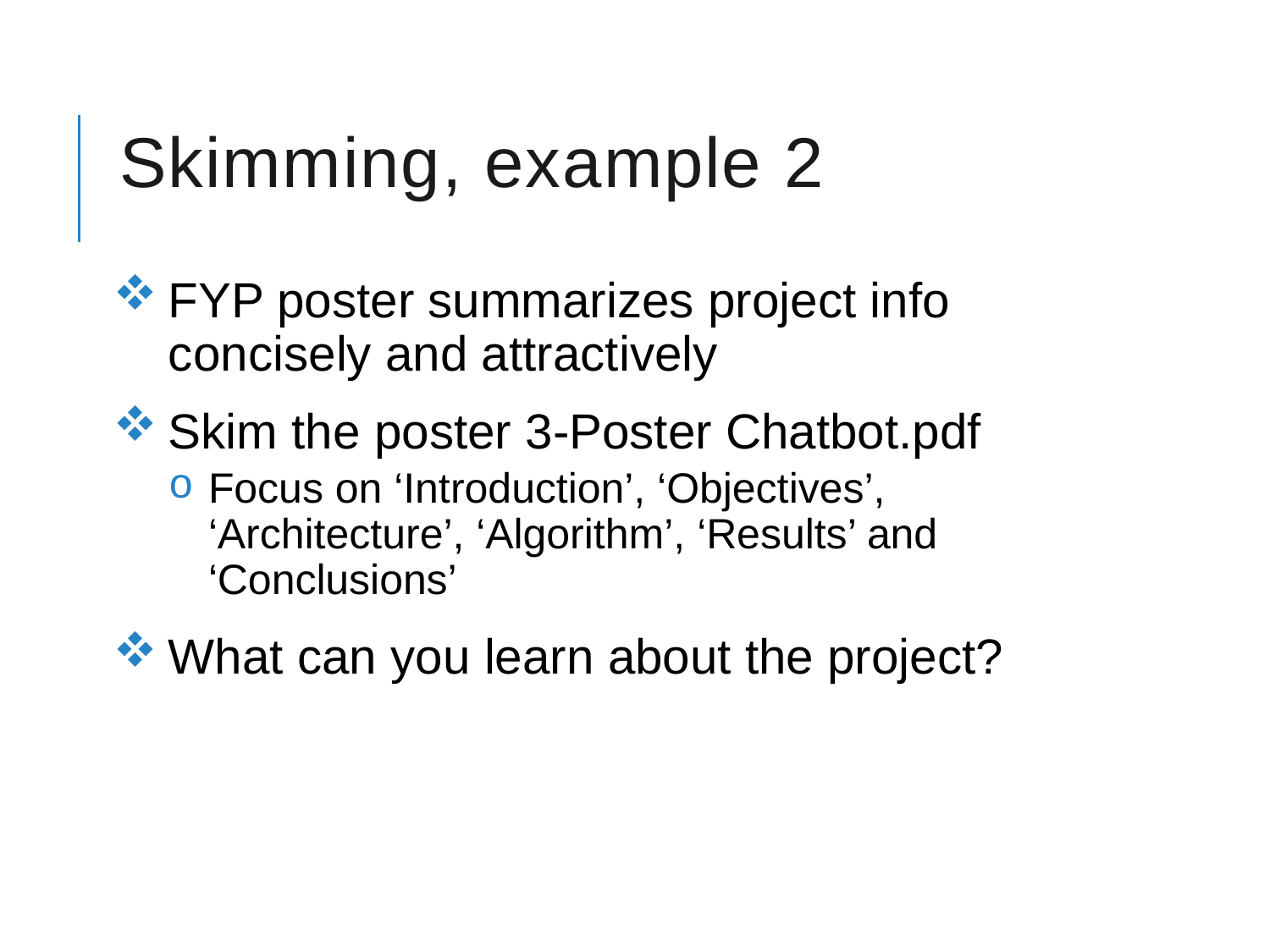

# Skimming, example 2
FYP poster summarizes project info concisely and attractively
Skim the poster 3-Poster Chatbot.pdf
Focus on ‘Introduction’, ‘Objectives’, ‘Architecture’, ‘Algorithm’, ‘Results’ and ‘Conclusions’
What can you learn about the project?